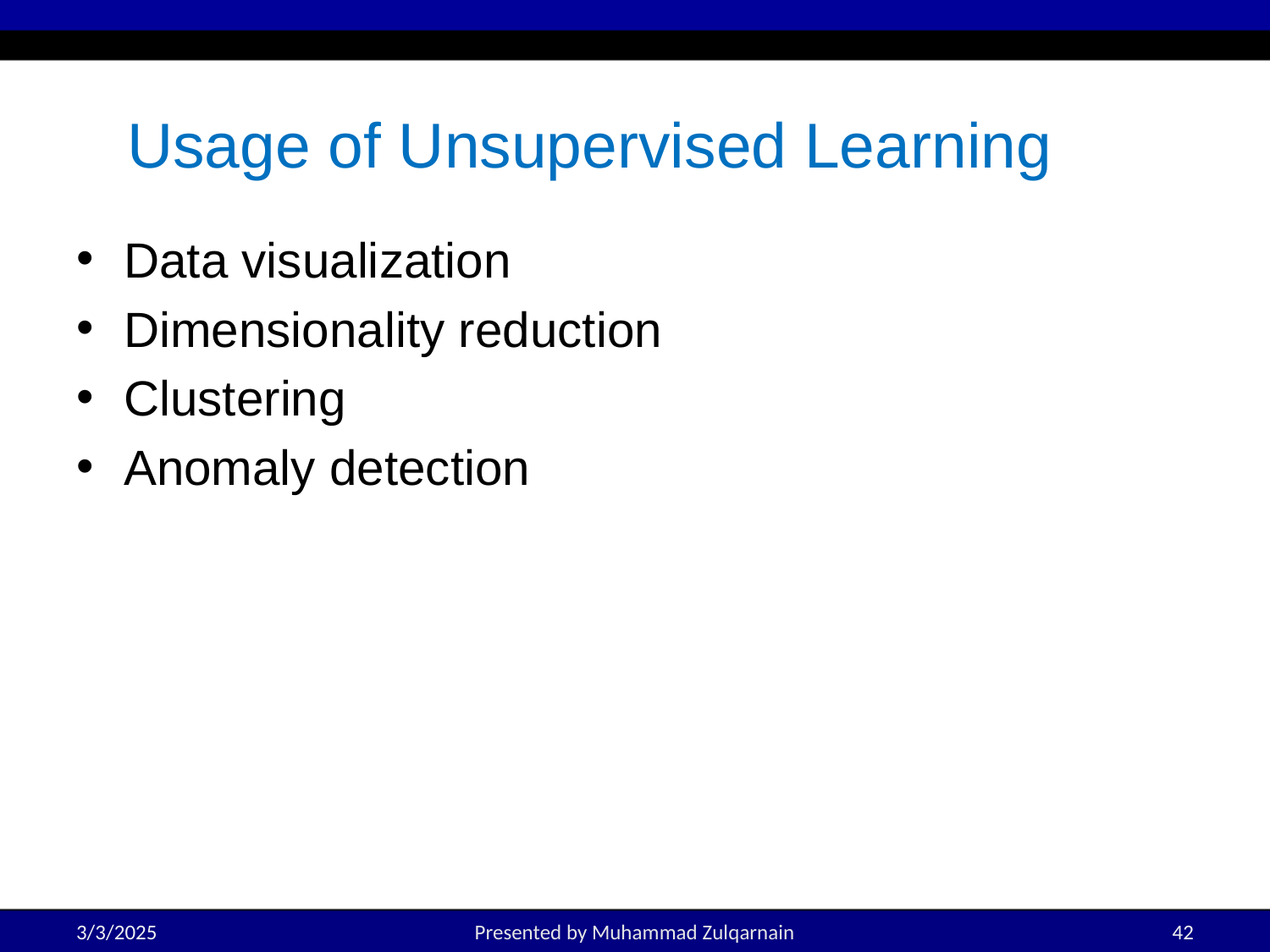

# Usage of Unsupervised Learning
Data visualization
Dimensionality reduction
Clustering
Anomaly detection
3/3/2025
Presented by Muhammad Zulqarnain
42